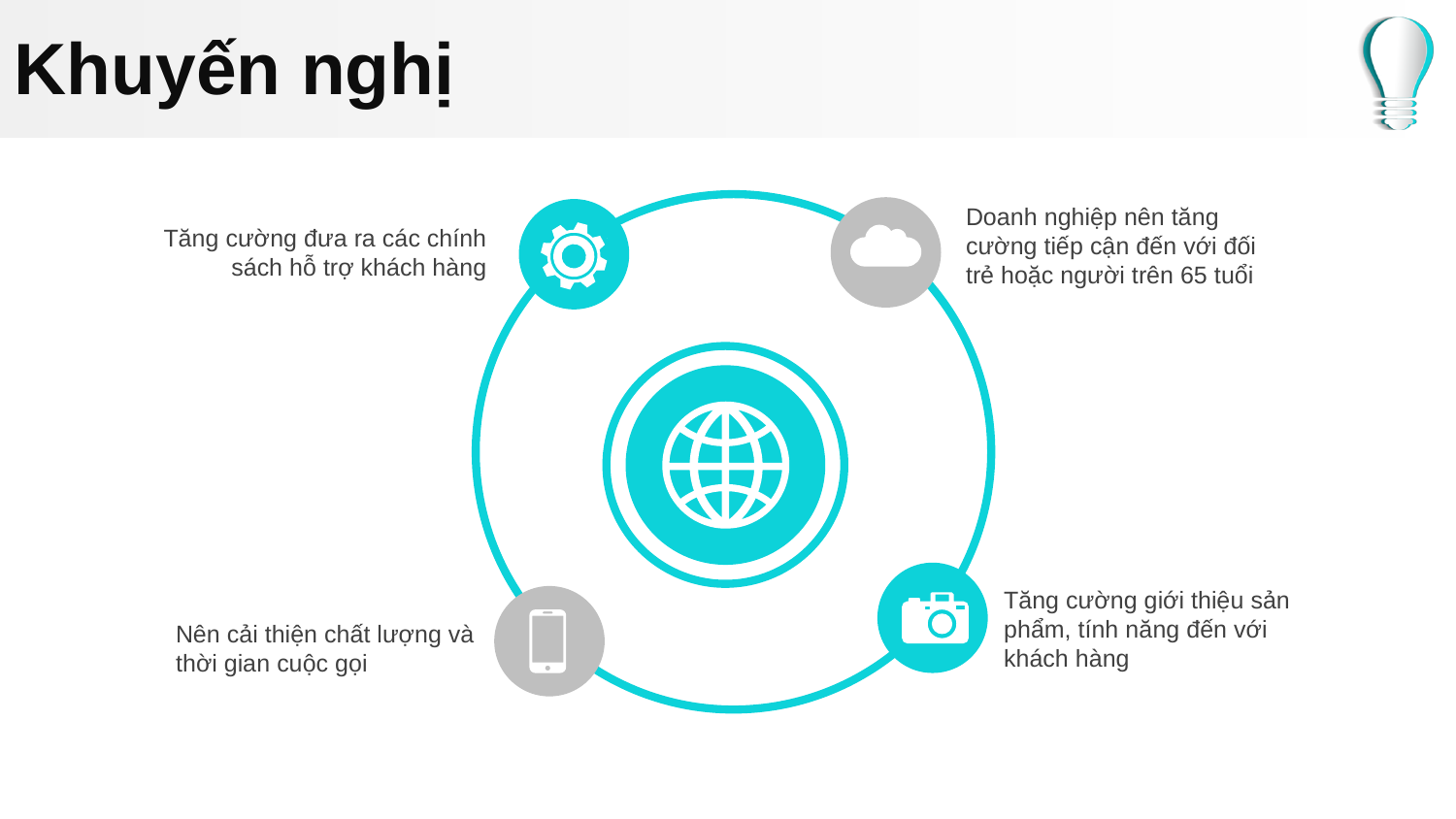

# Khuyến nghị

Doanh nghiệp nên tăng cường tiếp cận đến với đối trẻ hoặc người trên 65 tuổi

Tăng cường đưa ra các chính sách hỗ trợ khách hàng

Tăng cường giới thiệu sản phẩm, tính năng đến với khách hàng

Nên cải thiện chất lượng và thời gian cuộc gọi